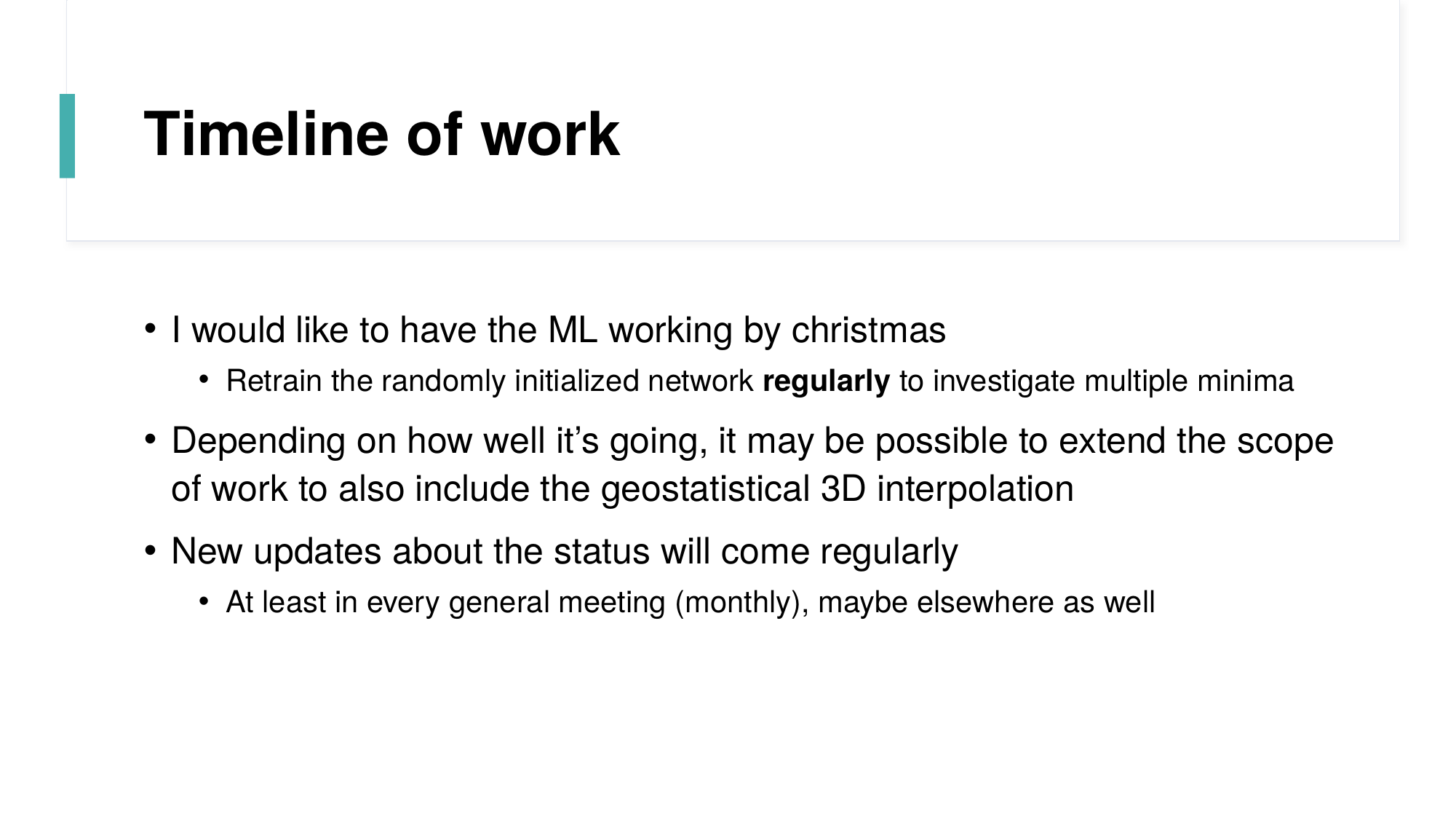

# Timeline of work
I would like to have the ML working by christmas
Retrain the randomly initialized network regularly to investigate multiple minima
Depending on how well it’s going, it may be possible to extend the scope of work to also include the geostatistical 3D interpolation
New updates about the status will come regularly
At least in every general meeting (monthly), maybe elsewhere as well